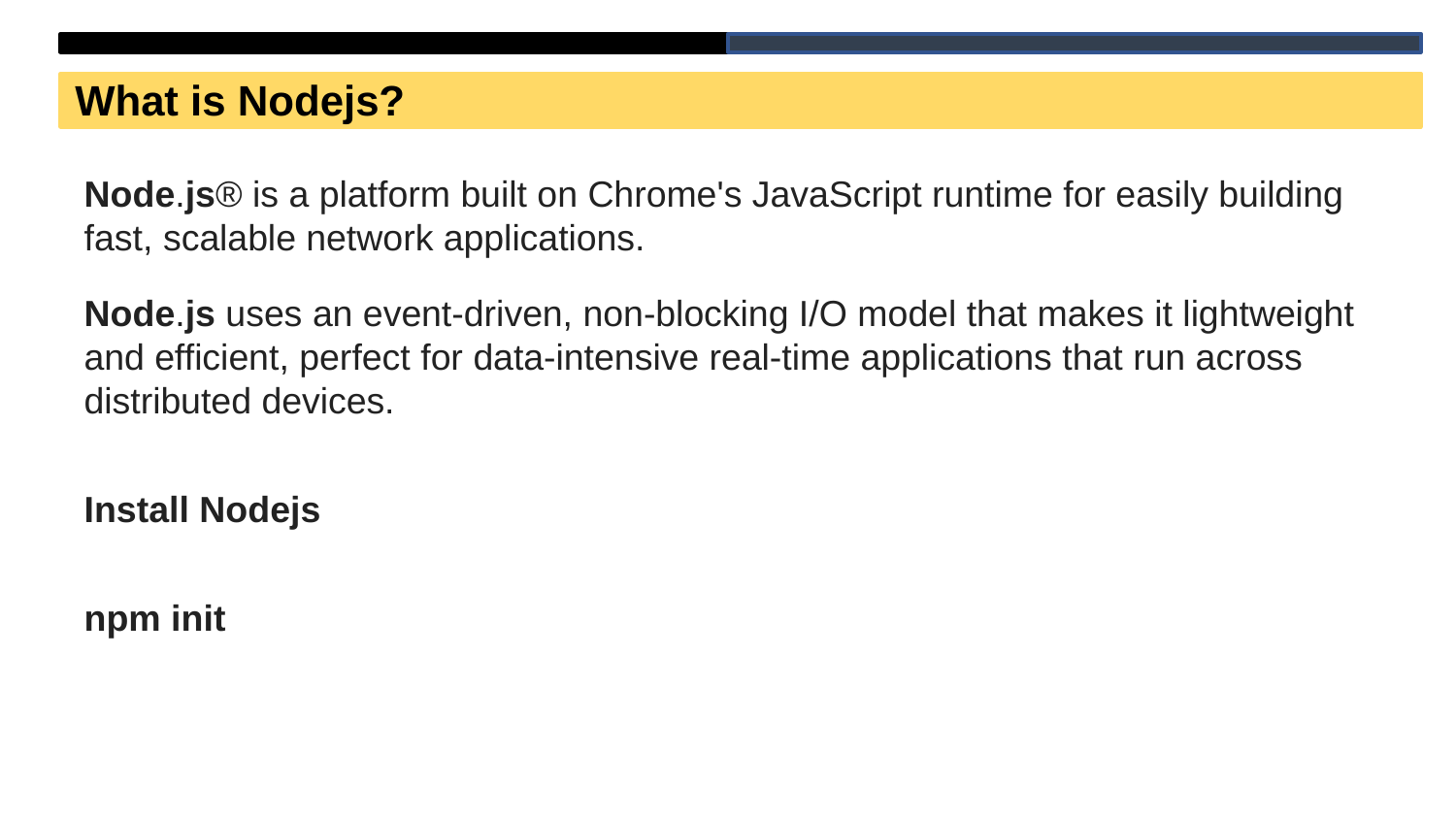

What is Nodejs?

Node.js® is a platform built on Chrome's JavaScript runtime for easily building fast, scalable network applications.
Node.js uses an event-driven, non-blocking I/O model that makes it lightweight and efficient, perfect for data-intensive real-time applications that run across distributed devices.
Install Nodejs
npm init